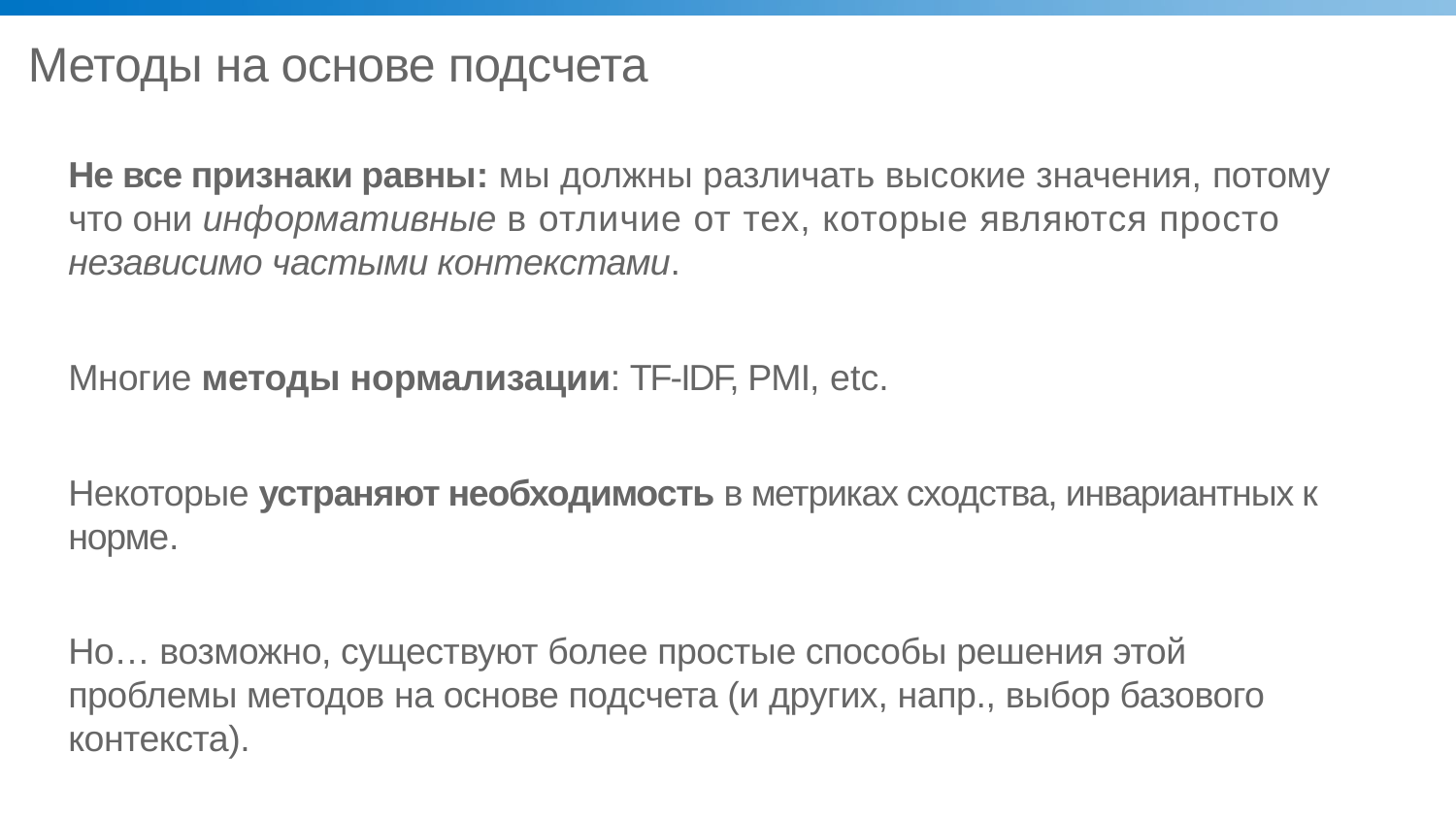

# Методы на основе подсчета
Не все признаки равны: мы должны различать высокие значения, потому что они информативные в отличие от тех, которые являются просто независимо частыми контекстами.

Многие методы нормализации: TF-IDF, PMI, etc.

Некоторые устраняют необходимость в метриках сходства, инвариантных к норме.

Но… возможно, существуют более простые способы решения этой проблемы методов на основе подсчета (и других, напр., выбор базового контекста).